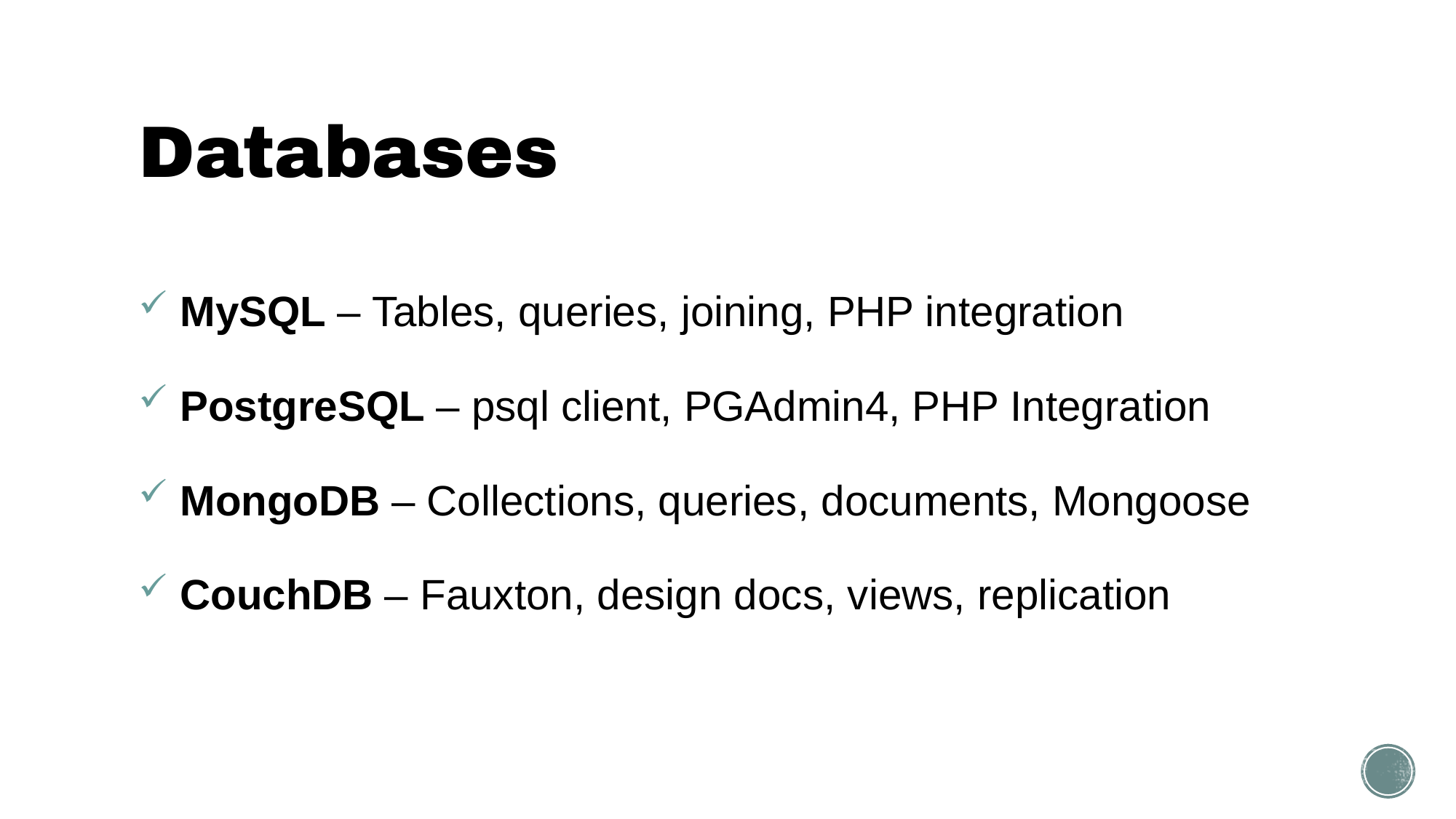

# Databases
 MySQL – Tables, queries, joining, PHP integration
 PostgreSQL – psql client, PGAdmin4, PHP Integration
 MongoDB – Collections, queries, documents, Mongoose
 CouchDB – Fauxton, design docs, views, replication